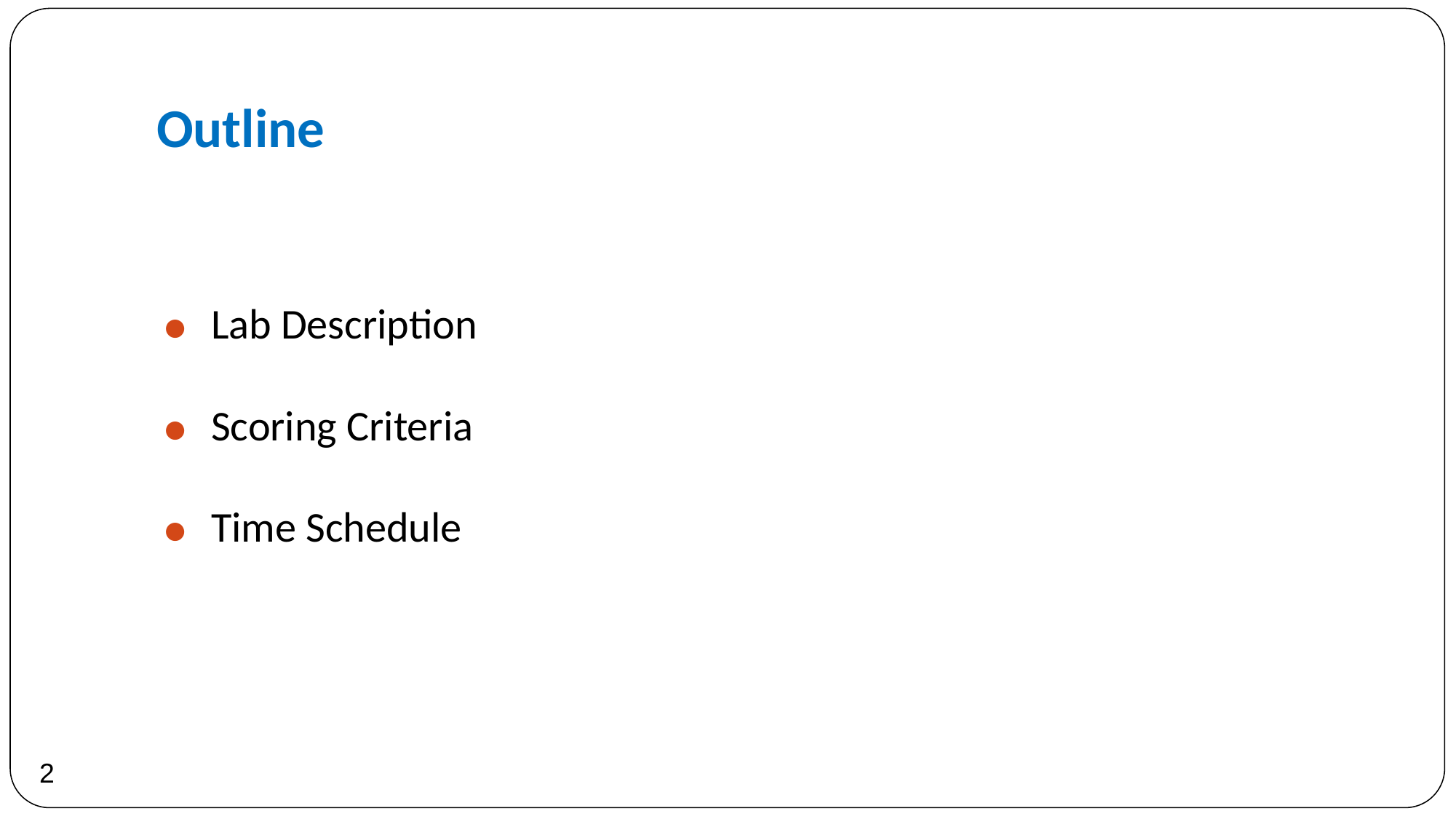

# Outline
Lab Description
Scoring Criteria
Time Schedule